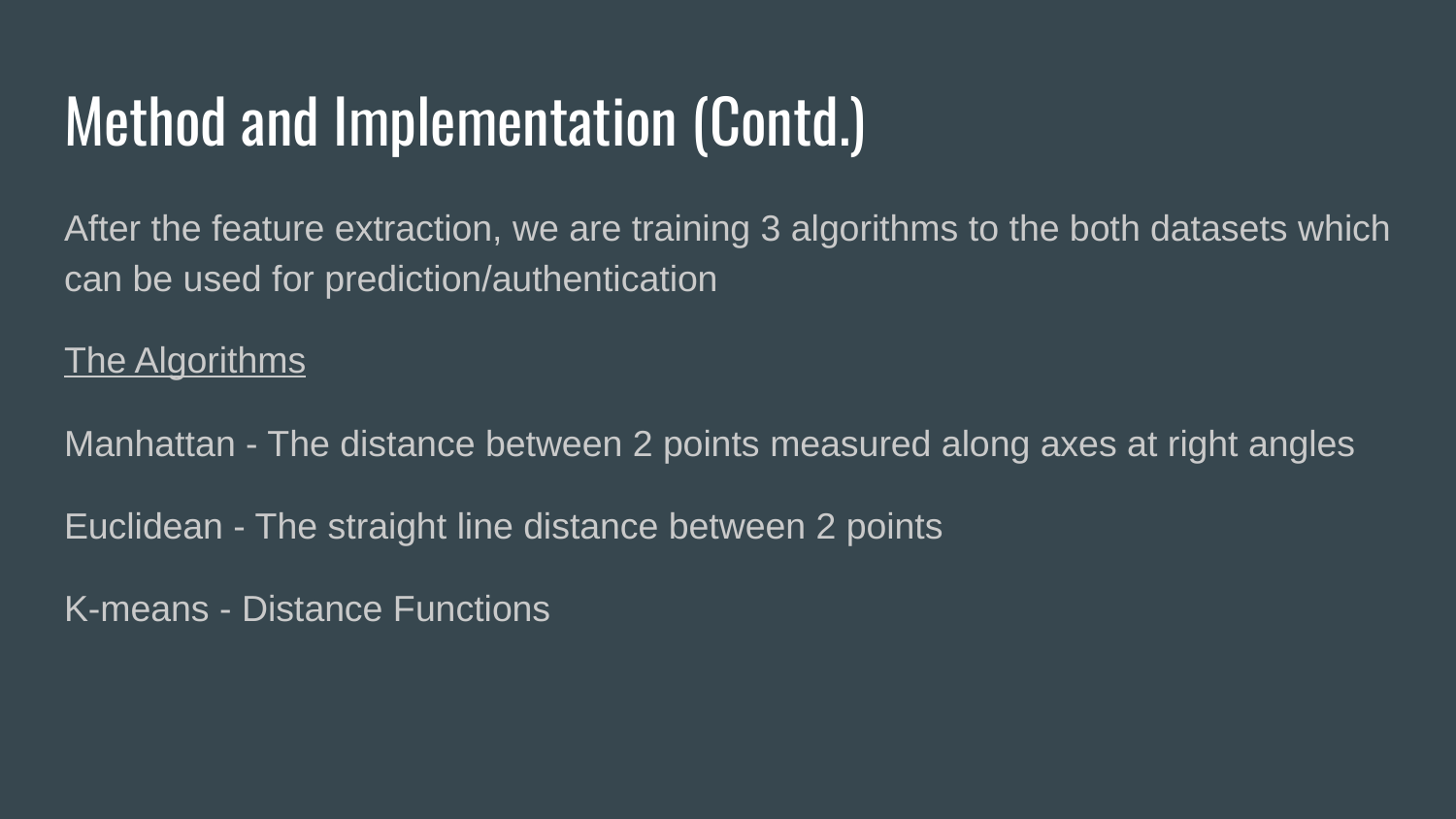

# Method and Implementation (Contd.)

After the feature extraction, we are training 3 algorithms to the both datasets which can be used for prediction/authentication
The Algorithms
Manhattan - The distance between 2 points measured along axes at right angles
Euclidean - The straight line distance between 2 points
K-means - Distance Functions